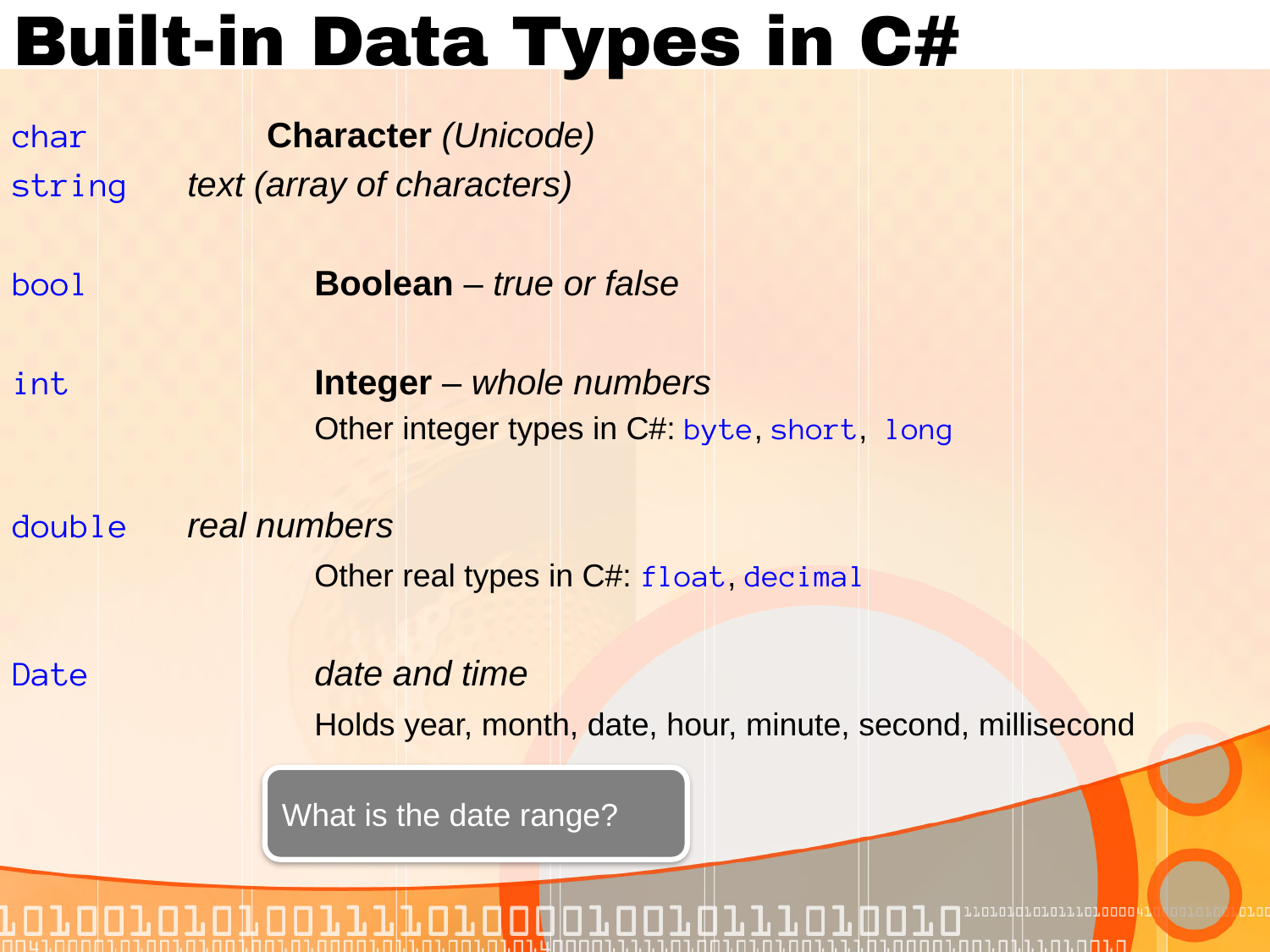

# Built-in Data Types in C#
char		Character (Unicode)
string 	text (array of characters)

bool 		Boolean – true or false

int 		Integer – whole numbers
			Other integer types in C#: byte, short, long

double 	real numbers
			Other real types in C#: float, decimal

Date		date and time
			Holds year, month, date, hour, minute, second, millisecond
What is the date range?